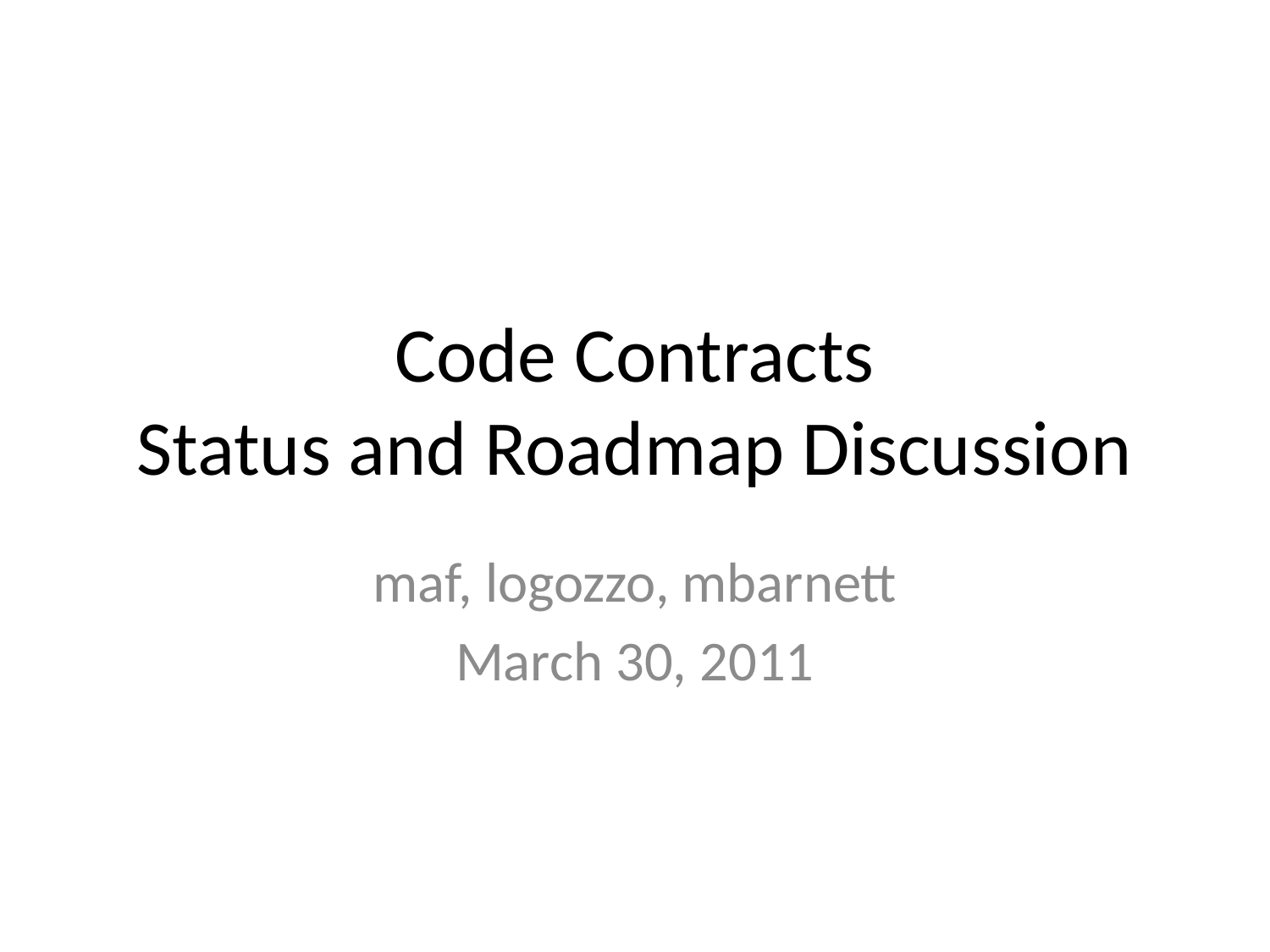

# Code Contracts Status and Roadmap Discussion
maf, logozzo, mbarnett
March 30, 2011